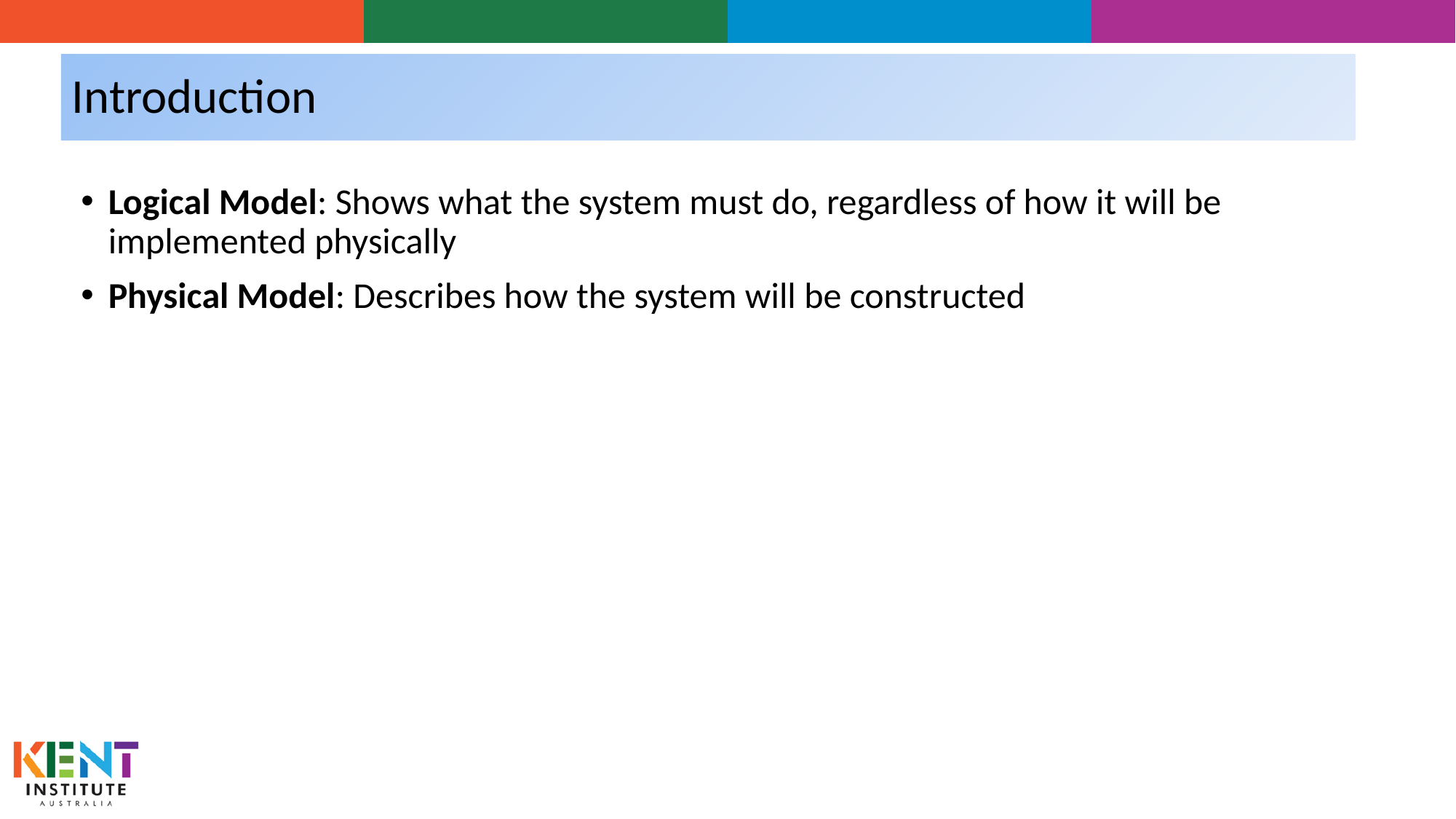

# Introduction
Logical Model: Shows what the system must do, regardless of how it will be implemented physically
Physical Model: Describes how the system will be constructed

5